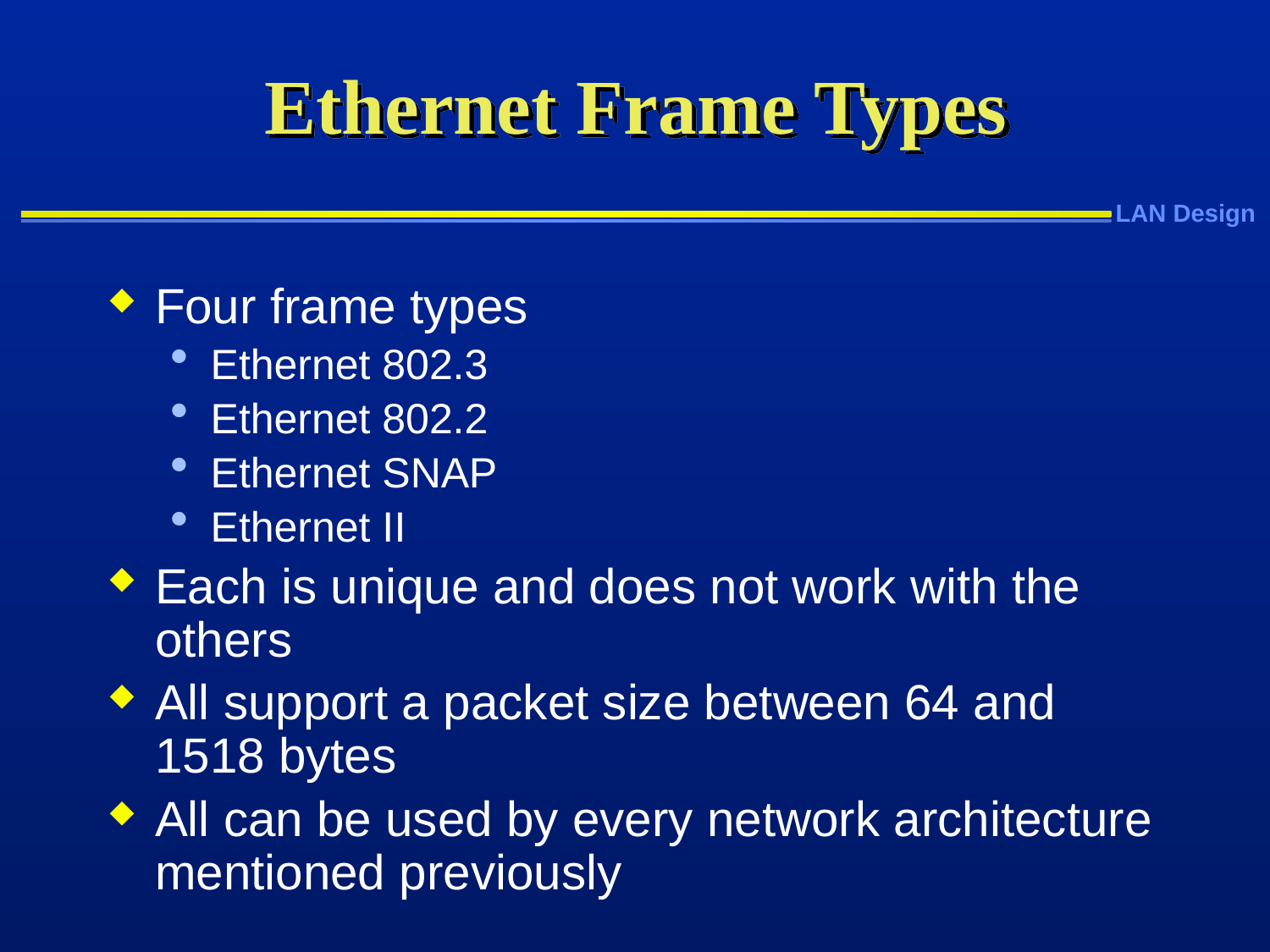

# Ethernet Frame Types
Four frame types
Ethernet 802.3
Ethernet 802.2
Ethernet SNAP
Ethernet II
Each is unique and does not work with the others
All support a packet size between 64 and 1518 bytes
All can be used by every network architecture mentioned previously